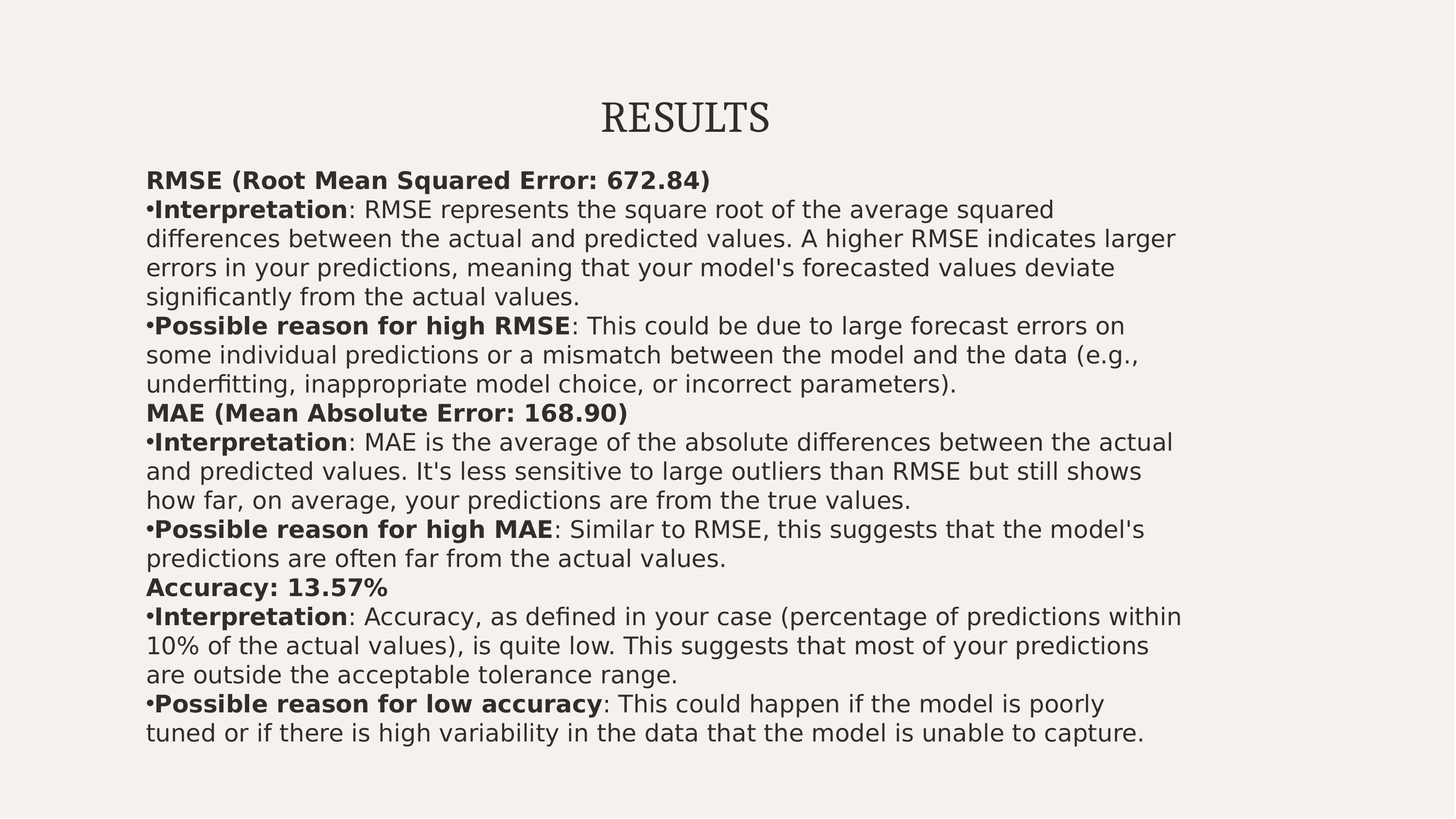

# RESULTS
RMSE (Root Mean Squared Error: 672.84)
Interpretation: RMSE represents the square root of the average squared differences between the actual and predicted values. A higher RMSE indicates larger errors in your predictions, meaning that your model's forecasted values deviate significantly from the actual values.
Possible reason for high RMSE: This could be due to large forecast errors on some individual predictions or a mismatch between the model and the data (e.g., underfitting, inappropriate model choice, or incorrect parameters).
MAE (Mean Absolute Error: 168.90)
Interpretation: MAE is the average of the absolute differences between the actual and predicted values. It's less sensitive to large outliers than RMSE but still shows how far, on average, your predictions are from the true values.
Possible reason for high MAE: Similar to RMSE, this suggests that the model's predictions are often far from the actual values.
Accuracy: 13.57%
Interpretation: Accuracy, as defined in your case (percentage of predictions within 10% of the actual values), is quite low. This suggests that most of your predictions are outside the acceptable tolerance range.
Possible reason for low accuracy: This could happen if the model is poorly tuned or if there is high variability in the data that the model is unable to capture.